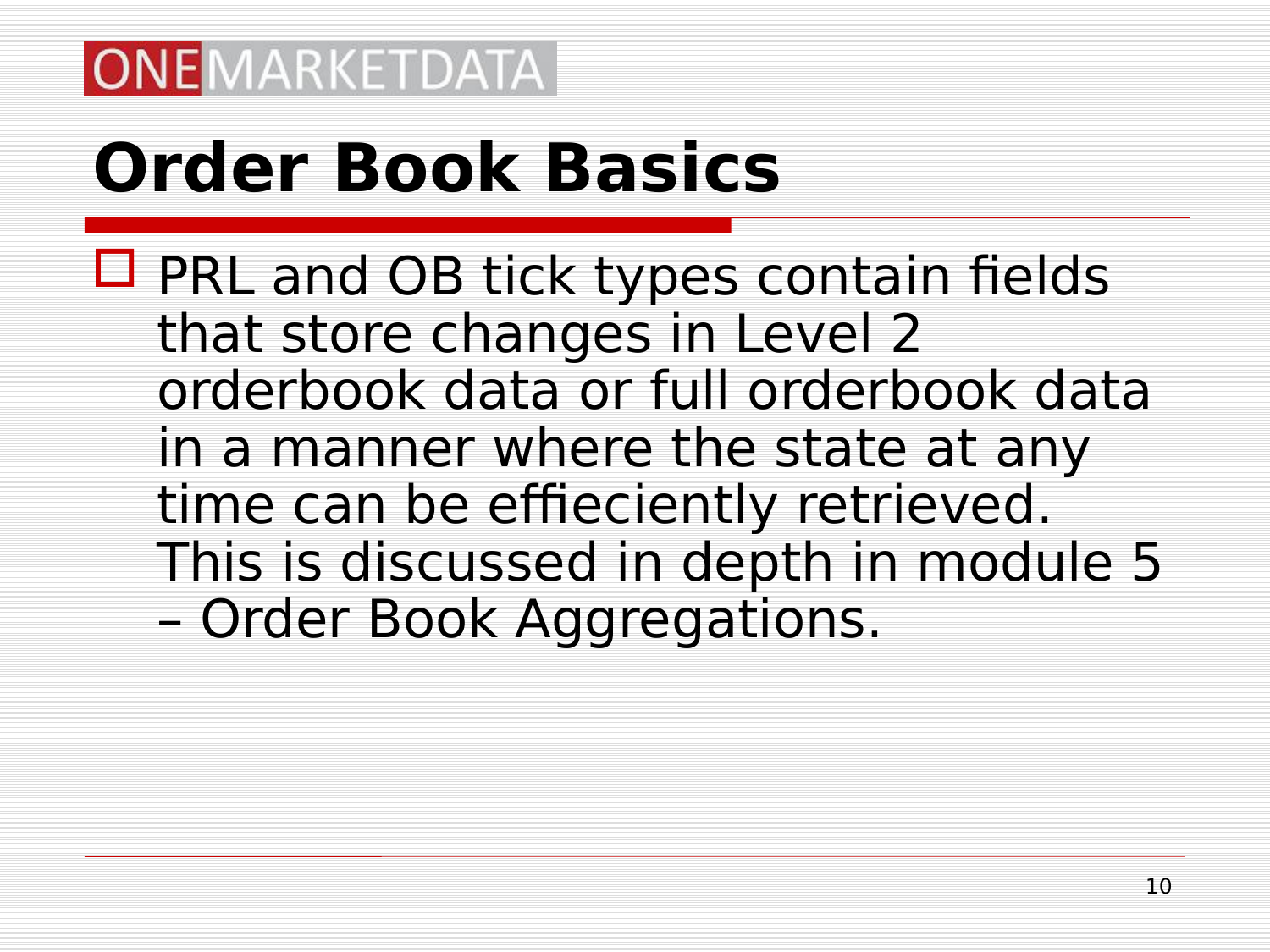

# Order Book Basics
PRL and OB tick types contain fields that store changes in Level 2 orderbook data or full orderbook data in a manner where the state at any time can be effieciently retrieved. This is discussed in depth in module 5 – Order Book Aggregations.
10